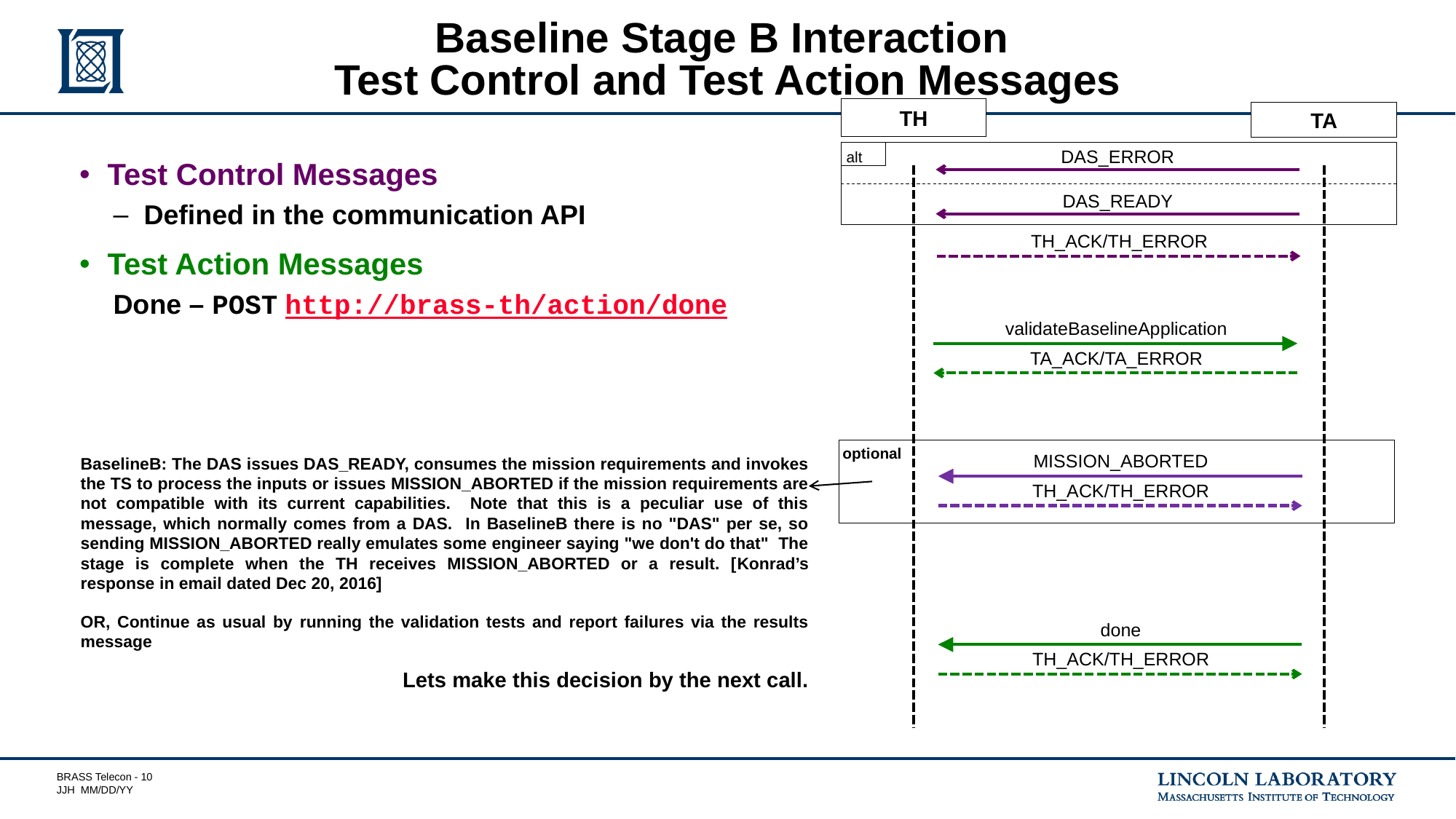

# Baseline Stage B Interaction Test Control and Test Action Messages
TH
TA
DAS_ERROR

alt
Test Control Messages
Defined in the communication API
Test Action Messages
Done – POST http://brass-th/action/done

BaselineB: The DAS issues DAS_READY, consumes the mission requirements and invokes the TS to process the inputs or issues MISSION_ABORTED if the mission requirements are not compatible with its current capabilities.  Note that this is a peculiar use of this message, which normally comes from a DAS.  In BaselineB there is no "DAS" per se, so sending MISSION_ABORTED really emulates some engineer saying "we don't do that"  The stage is complete when the TH receives MISSION_ABORTED or a result. [Konrad’s response in email dated Dec 20, 2016]
OR, Continue as usual by running the validation tests and report failures via the results message
Lets make this decision by the next call.

DAS_READY
TH_ACK/TH_ERROR
validateBaselineApplication
TA_ACK/TA_ERROR
optional

MISSION_ABORTED
TH_ACK/TH_ERROR
done
TH_ACK/TH_ERROR